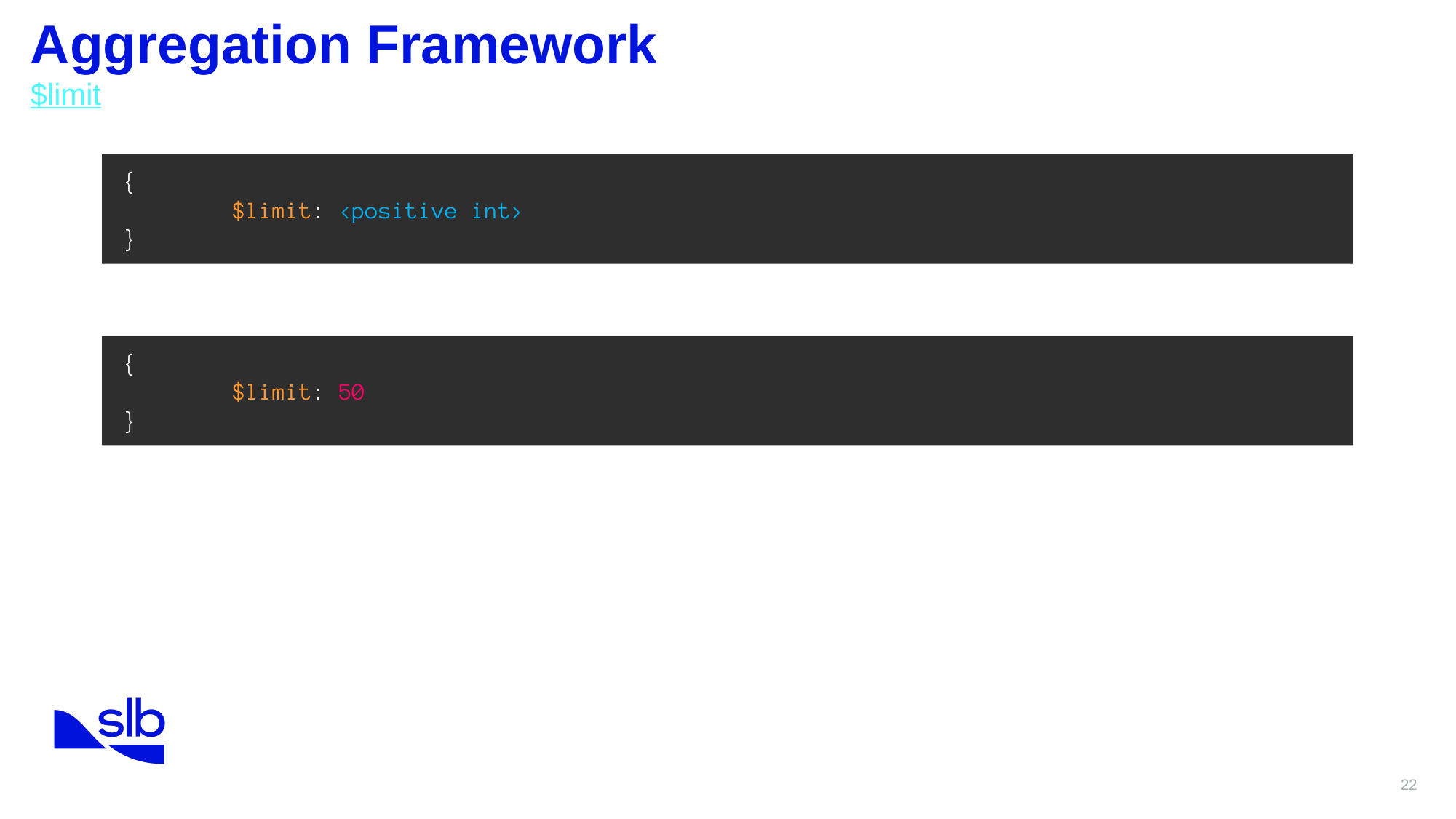

Aggregation Framework
$limit
{
	$limit: <positive int>
}
{
	$limit: 50
}

22